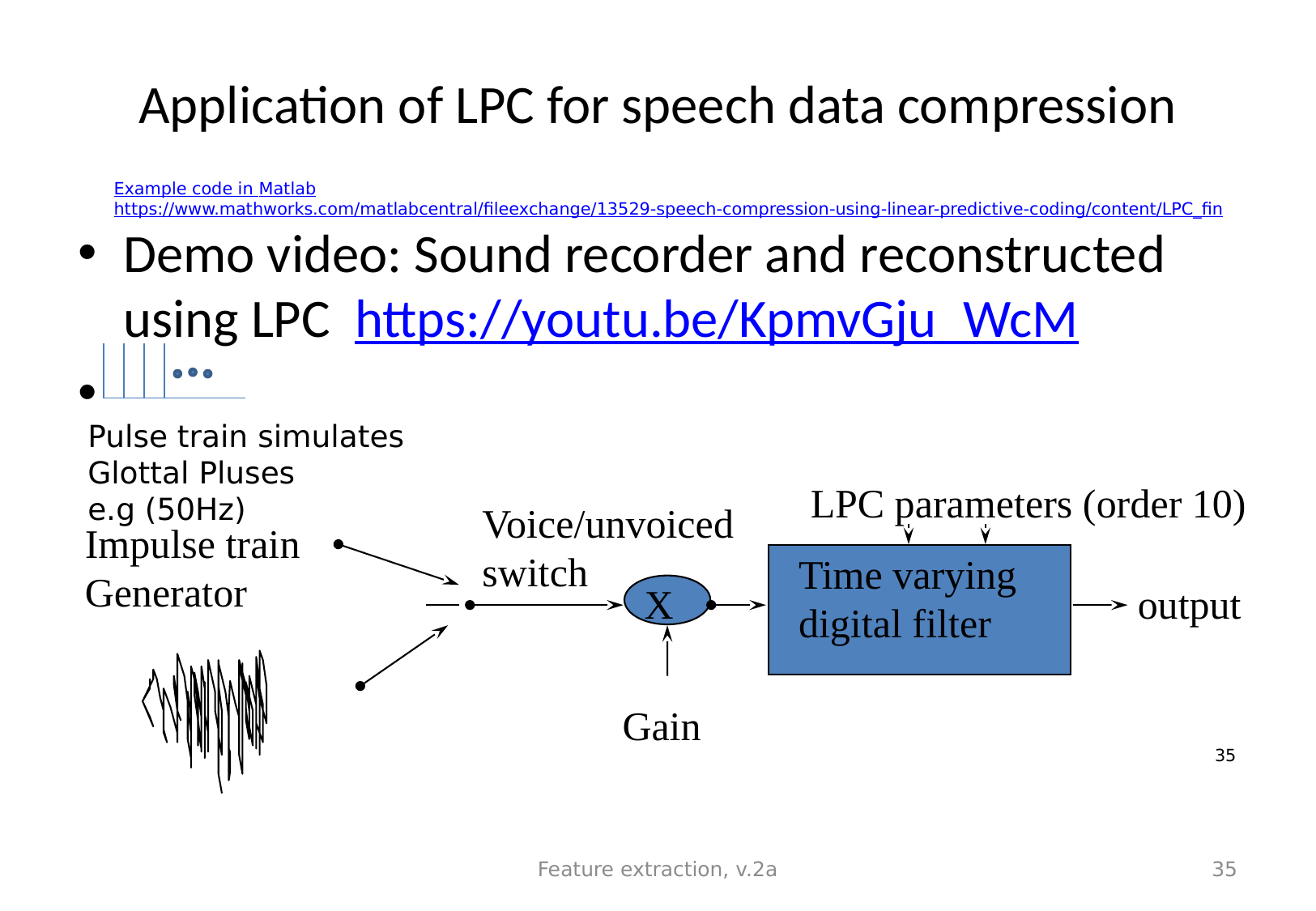

# Application of LPC for speech data compression
Example code in Matlab
https://www.mathworks.com/matlabcentral/fileexchange/13529-speech-compression-using-linear-predictive-coding/content/LPC_fin

Demo video: Sound recorder and reconstructed using LPC  https://youtu.be/KpmvGju_WcM

Pulse train simulates
Glottal Pluses
e.g (50Hz)
LPC parameters (order 10)
Voice/unvoiced
switch
Impulse train
Generator

Time varying
digital filter

Time-varying
X
output

digital filter

Gain
35
Feature extraction, v.2a
35